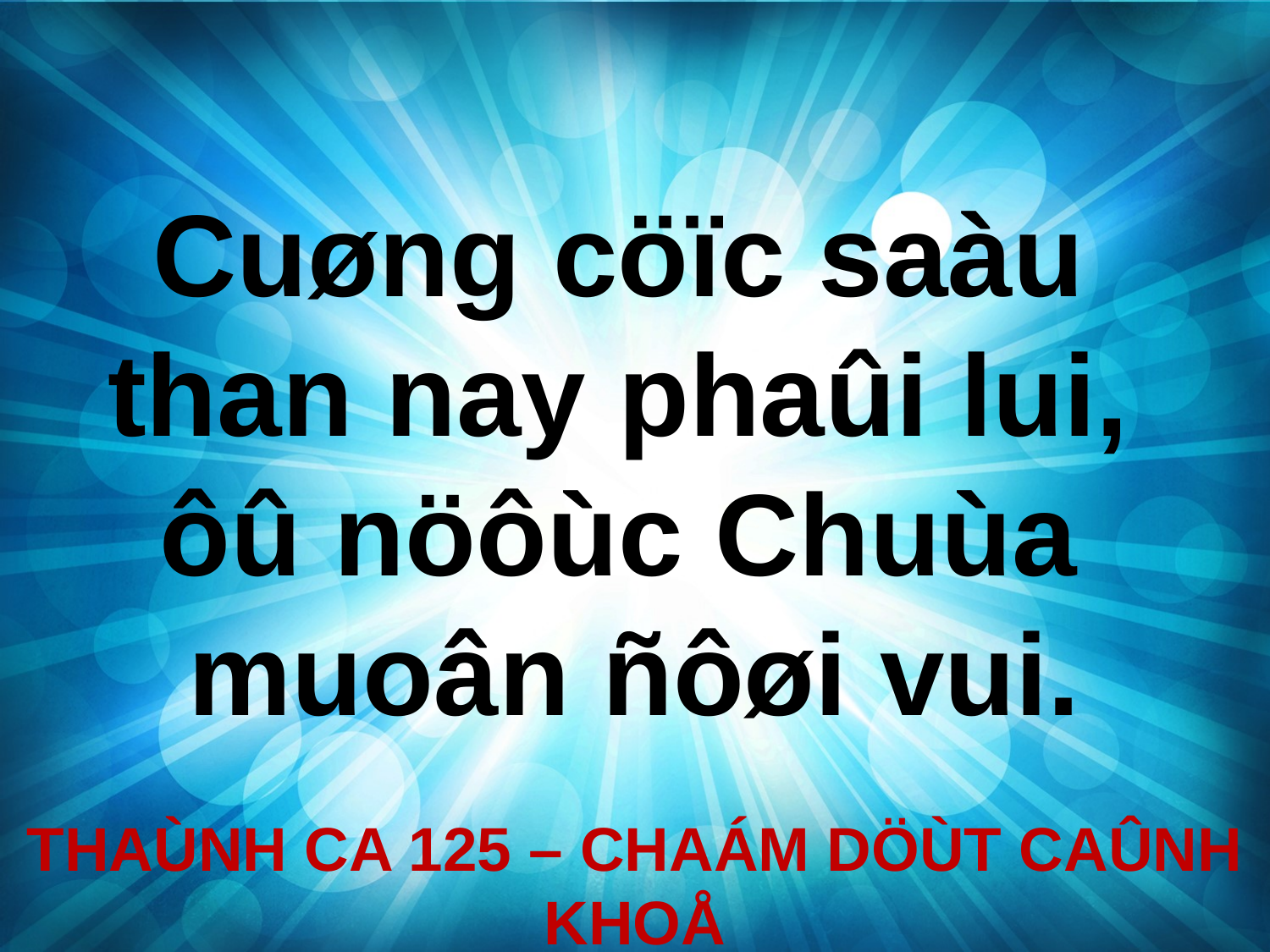

Cuøng cöïc saàu
than nay phaûi lui,
ôû nöôùc Chuùa
muoân ñôøi vui.
THAÙNH CA 125 – CHAÁM DÖÙT CAÛNH KHOÅ